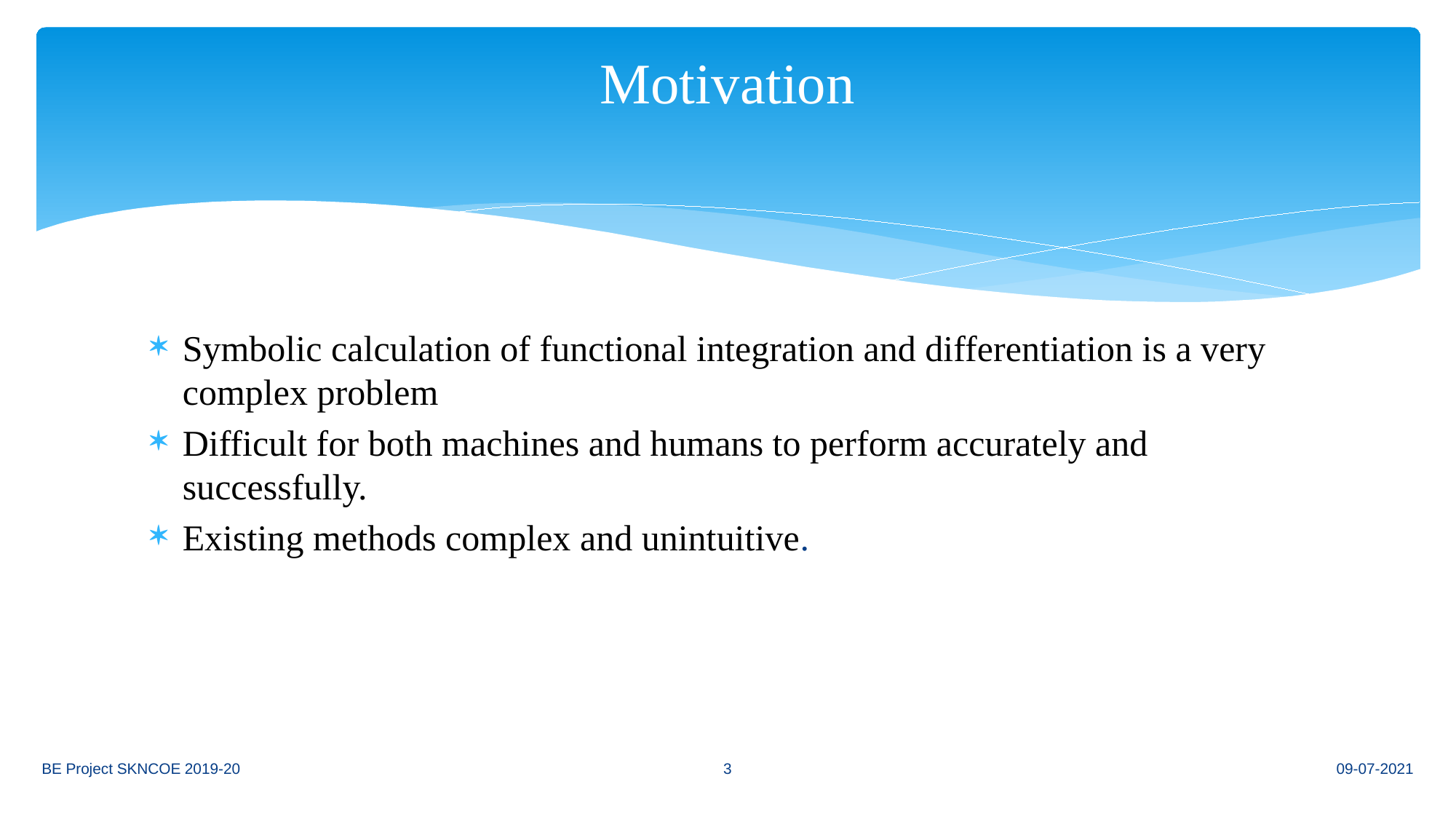

# Motivation
Symbolic calculation of functional integration and differentiation is a very complex problem
Difficult for both machines and humans to perform accurately and successfully.
Existing methods complex and unintuitive.

3
BE Project SKNCOE 2019-20
09-07-2021